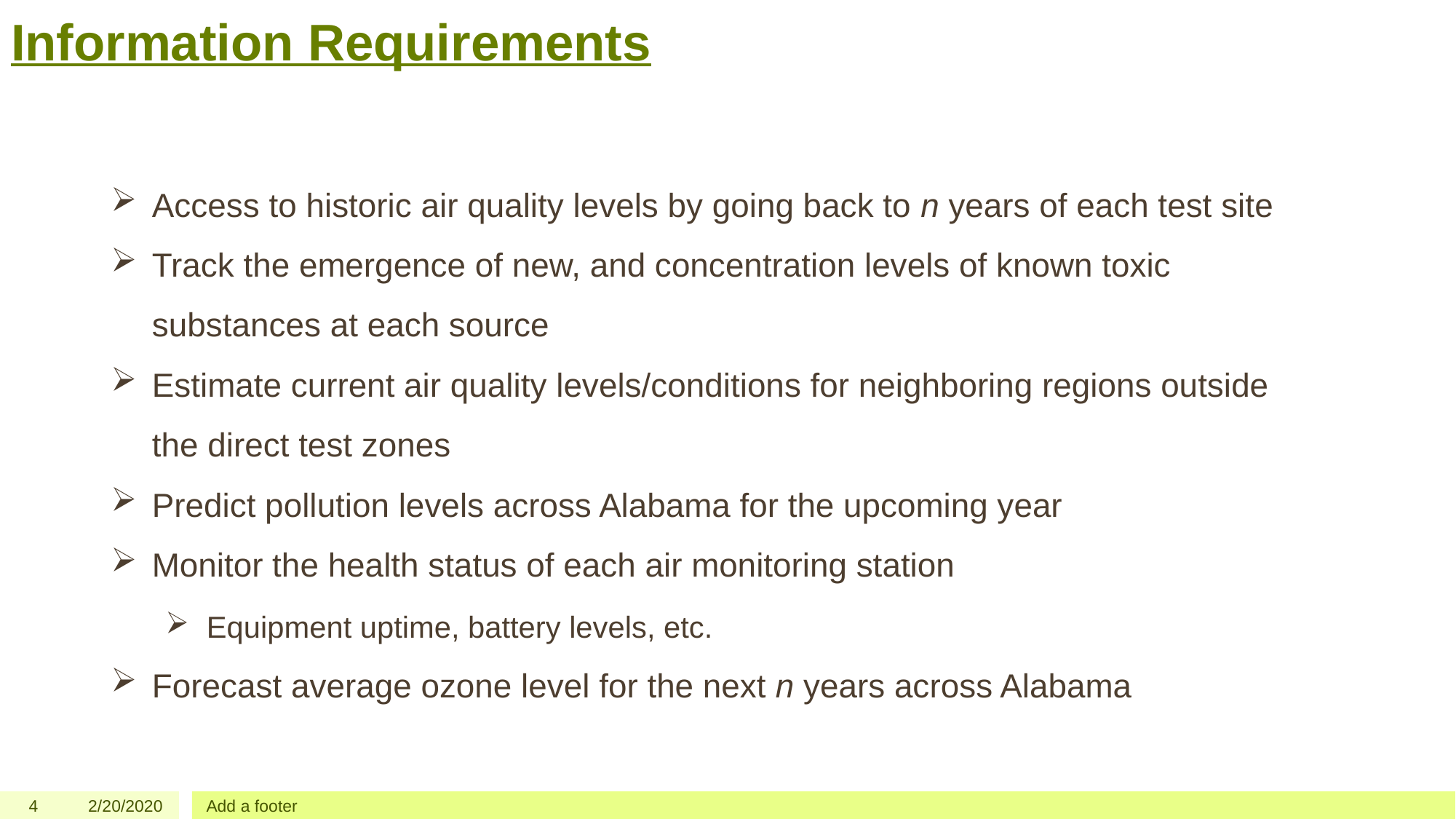

# Information Requirements
Access to historic air quality levels by going back to n years of each test site
Track the emergence of new, and concentration levels of known toxic substances at each source
Estimate current air quality levels/conditions for neighboring regions outside the direct test zones
Predict pollution levels across Alabama for the upcoming year
Monitor the health status of each air monitoring station
Equipment uptime, battery levels, etc.
Forecast average ozone level for the next n years across Alabama

4
2/20/2020
Add a footer